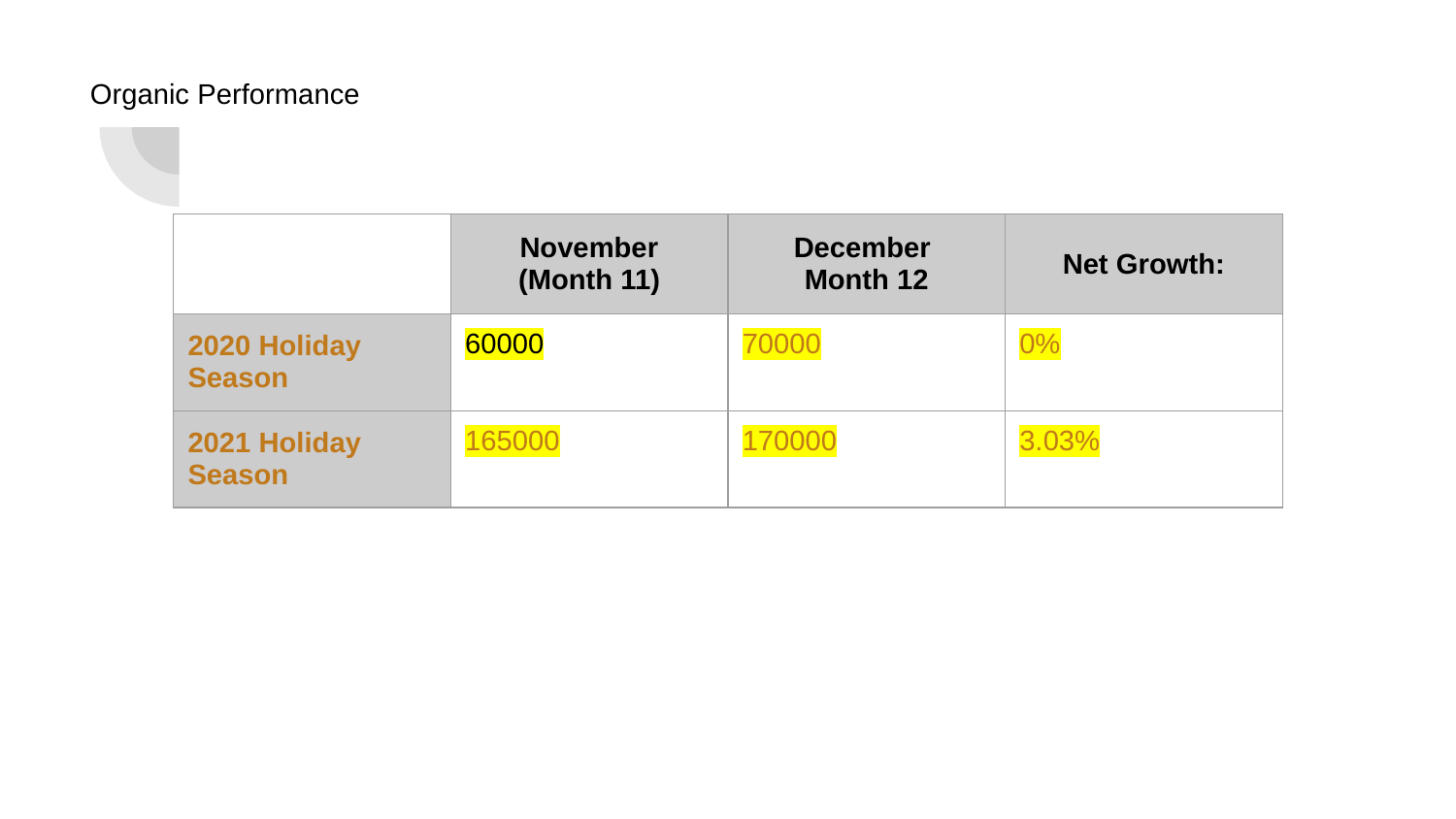

Organic Performance
|  | November (Month 11) | December Month 12 | Net Growth: |
| --- | --- | --- | --- |
| 2020 Holiday Season | 60000 | 70000 | 0% |
| 2021 Holiday Season | 165000 | 170000 | 3.03% |